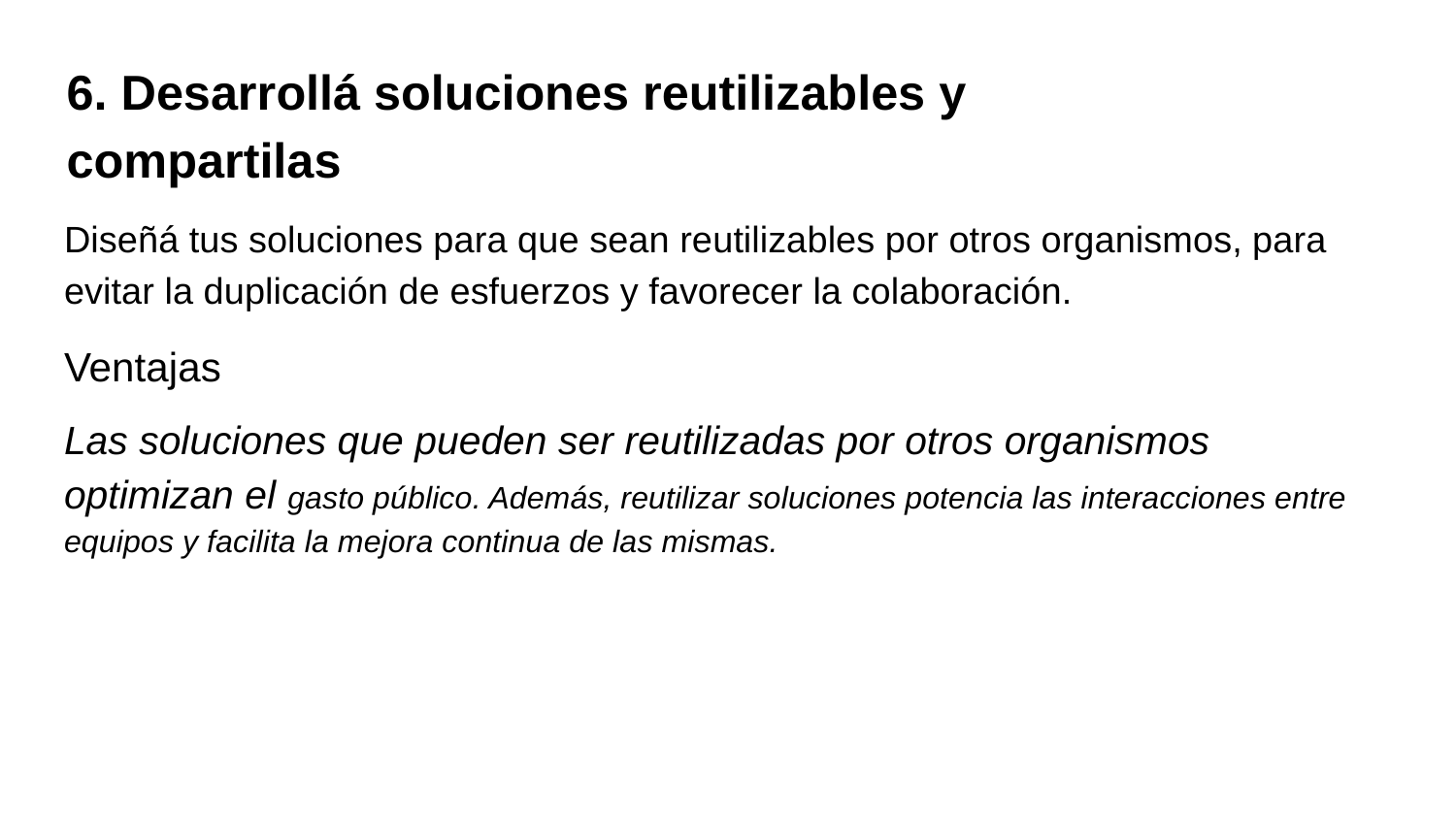

# 6. Desarrollá soluciones reutilizables y
compartilas
Diseñá tus soluciones para que sean reutilizables por otros organismos, para evitar la duplicación de esfuerzos y favorecer la colaboración.
Ventajas
Las soluciones que pueden ser reutilizadas por otros organismos optimizan el gasto público. Además, reutilizar soluciones potencia las interacciones entre equipos y facilita la mejora continua de las mismas.